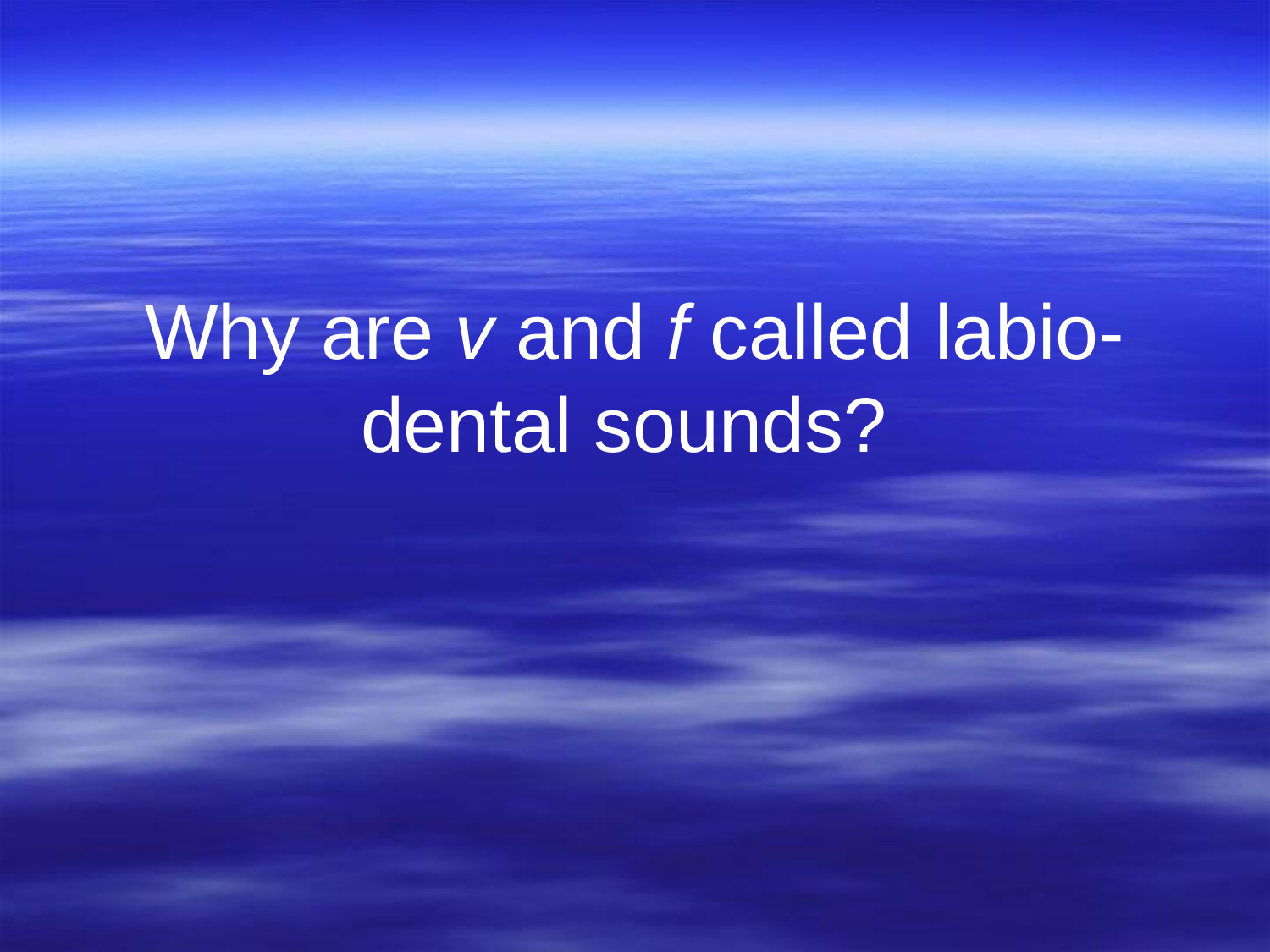

# Why are v and f called labio-dental sounds?